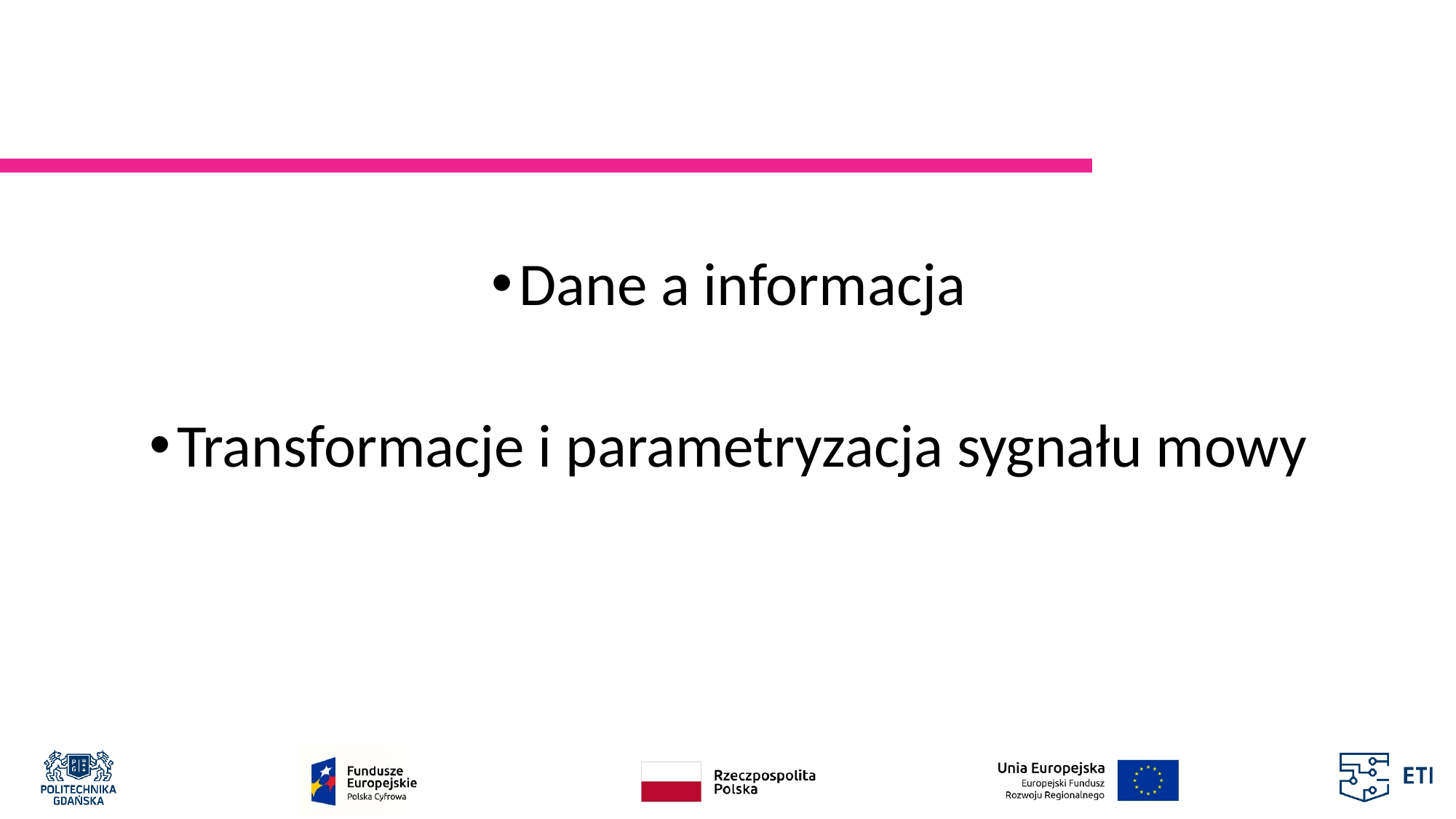

Dane a informacja

Transformacje i parametryzacja sygnału mowy